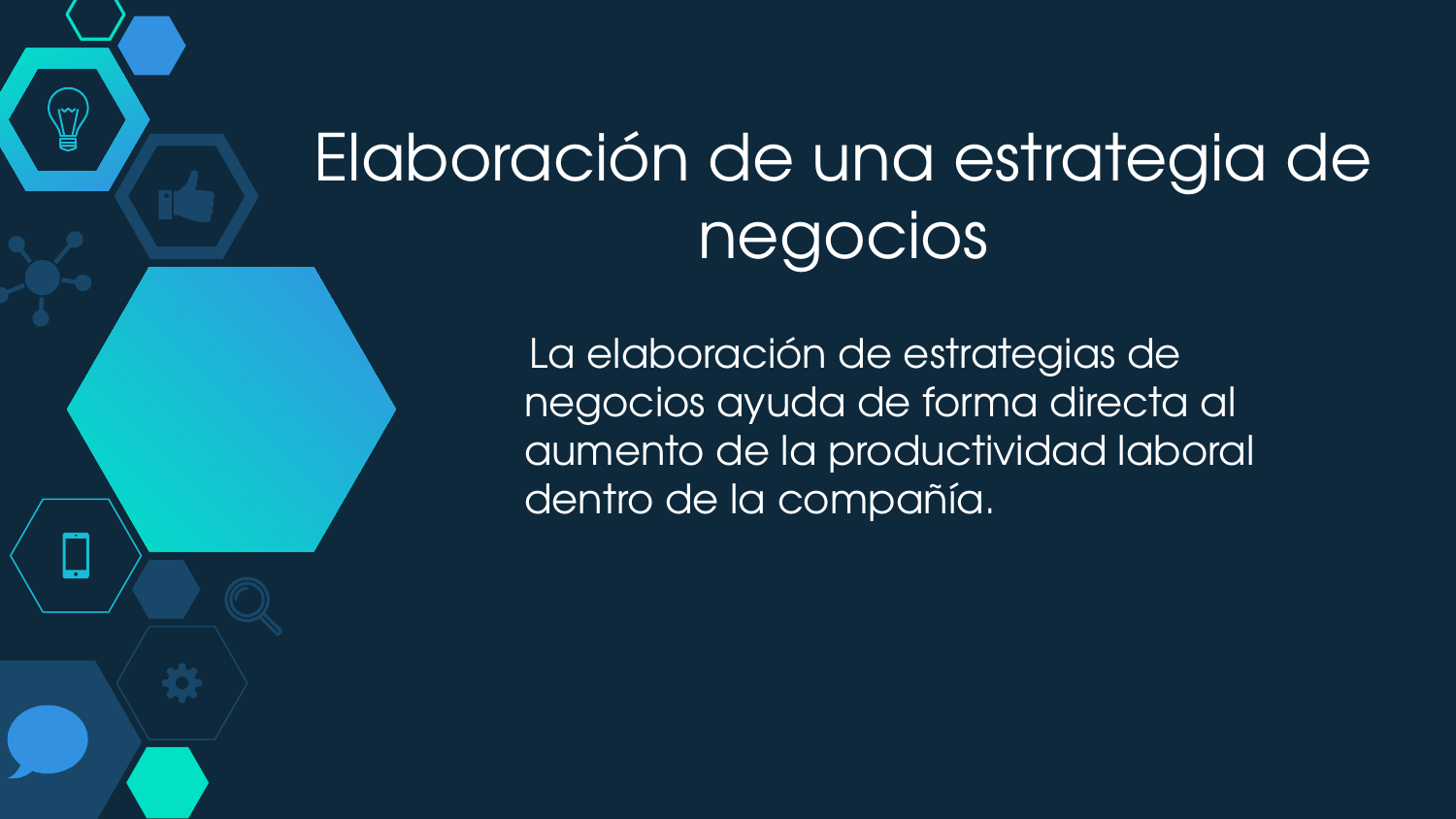

# Elaboración de una estrategia de negocios
     La elaboración de estrategias de negocios ayuda de forma directa al aumento de la productividad laboral dentro de la compañía.